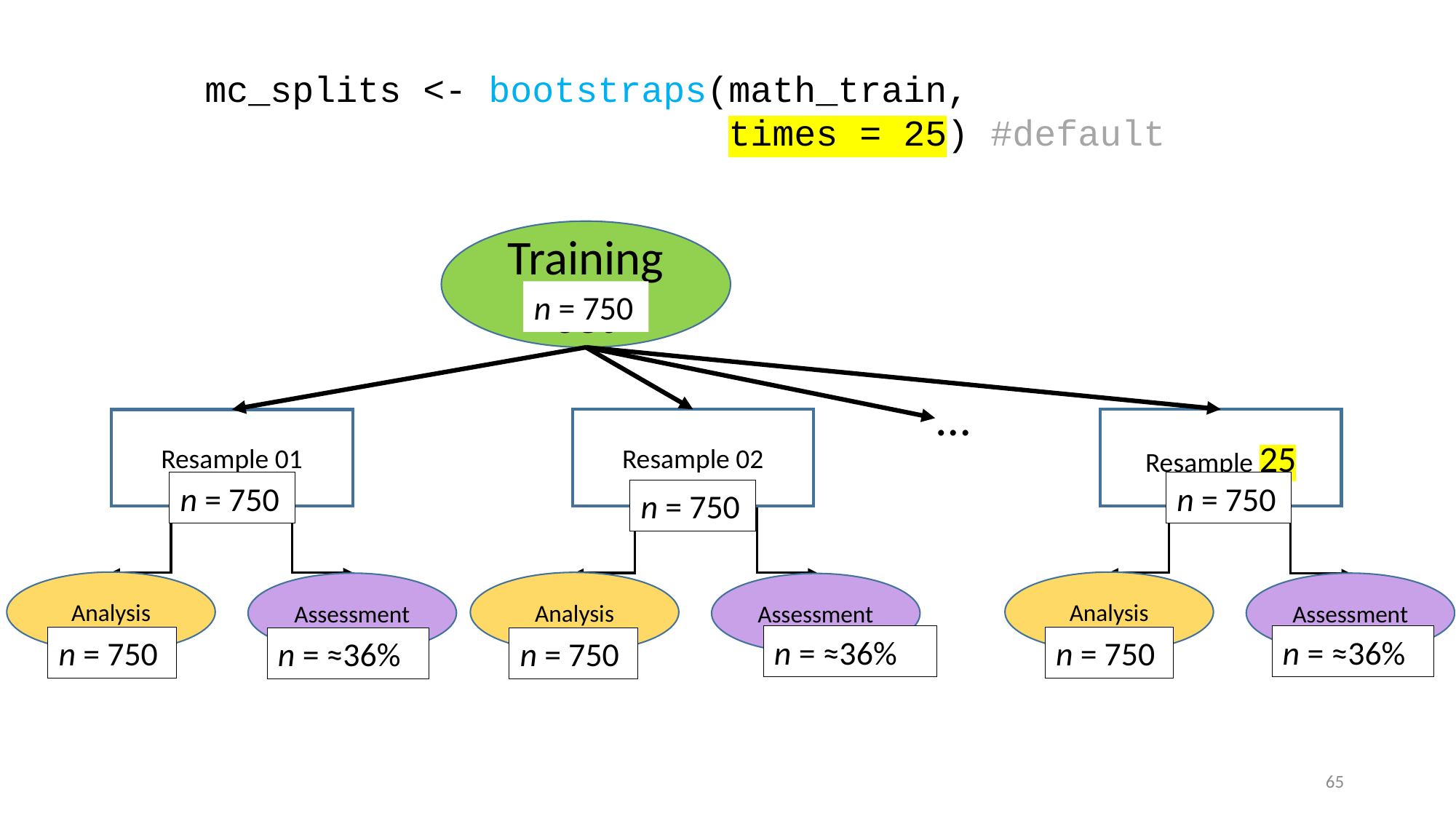

mc_splits <- bootstraps(math_train,
			         times = 25) #default
Training set
n = 750
…
Resample 25
Resample 02
Resample 01
n = 750
n = 750
n = 750
Analysis
Analysis
Analysis
Assessment
Assessment
Assessment
n = ≈36%
n = ≈36%
n = 750
n = 750
n = ≈36%
n = 750
65